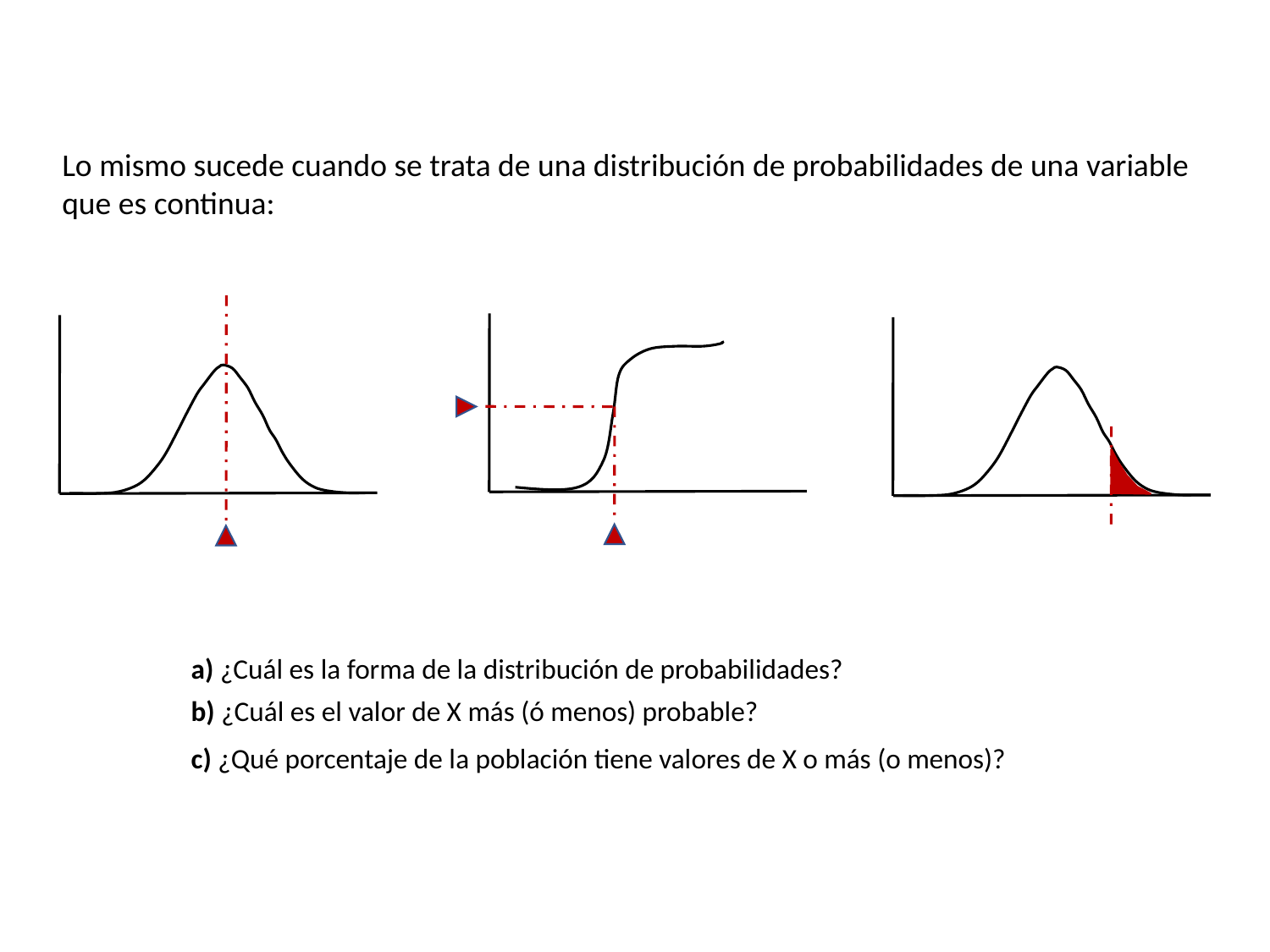

Lo mismo sucede cuando se trata de una distribución de probabilidades de una variable que es continua:

a) ¿Cuál es la forma de la distribución de probabilidades?
b) ¿Cuál es el valor de X más (ó menos) probable?
c) ¿Qué porcentaje de la población tiene valores de X o más (o menos)?